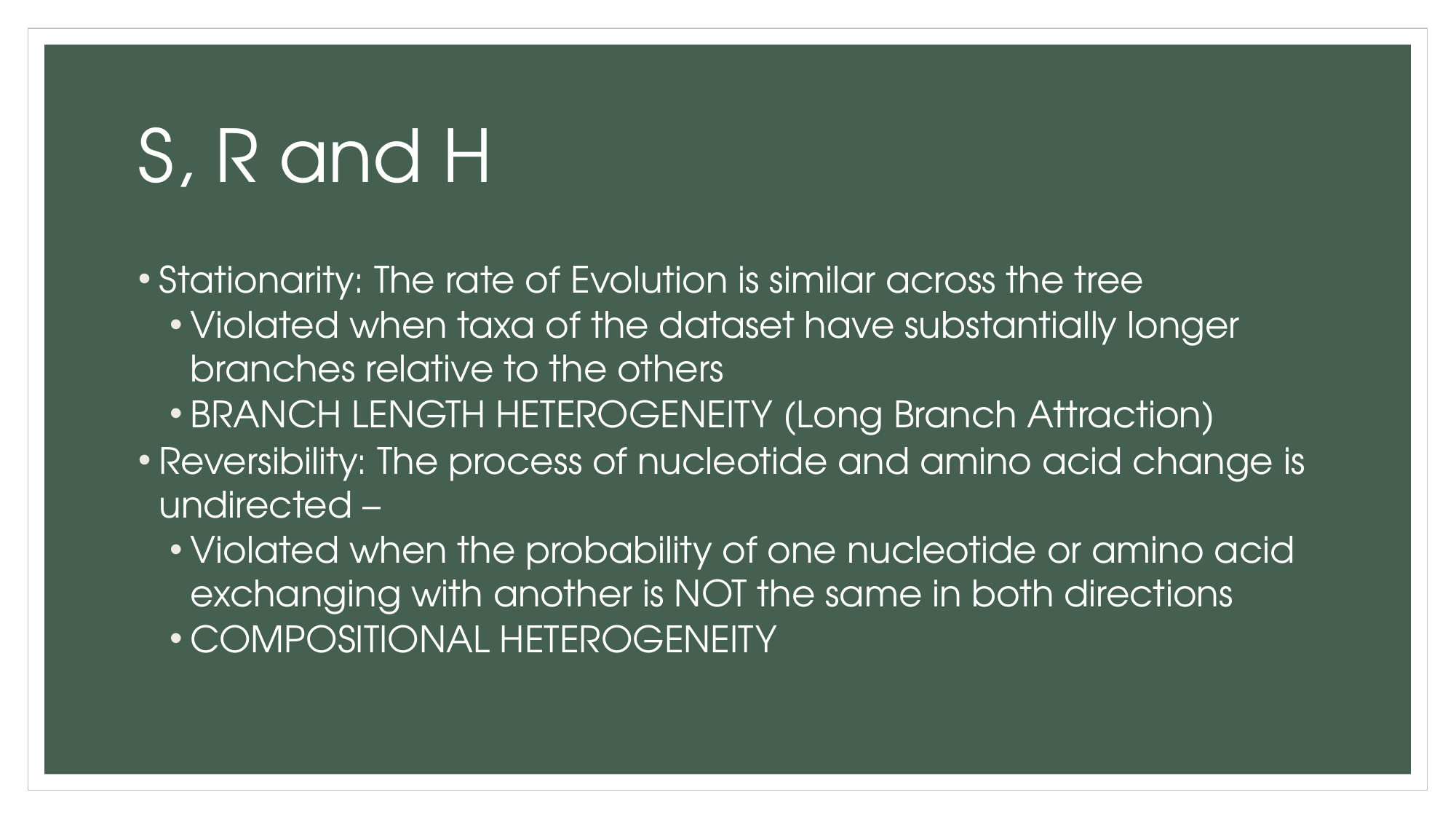

# S, R and H
Stationarity: The rate of Evolution is similar across the tree
Violated when taxa of the dataset have substantially longer branches relative to the others
BRANCH LENGTH HETEROGENEITY (Long Branch Attraction)
Reversibility: The process of nucleotide and amino acid change is undirected –
Violated when the probability of one nucleotide or amino acid exchanging with another is NOT the same in both directions
COMPOSITIONAL HETEROGENEITY